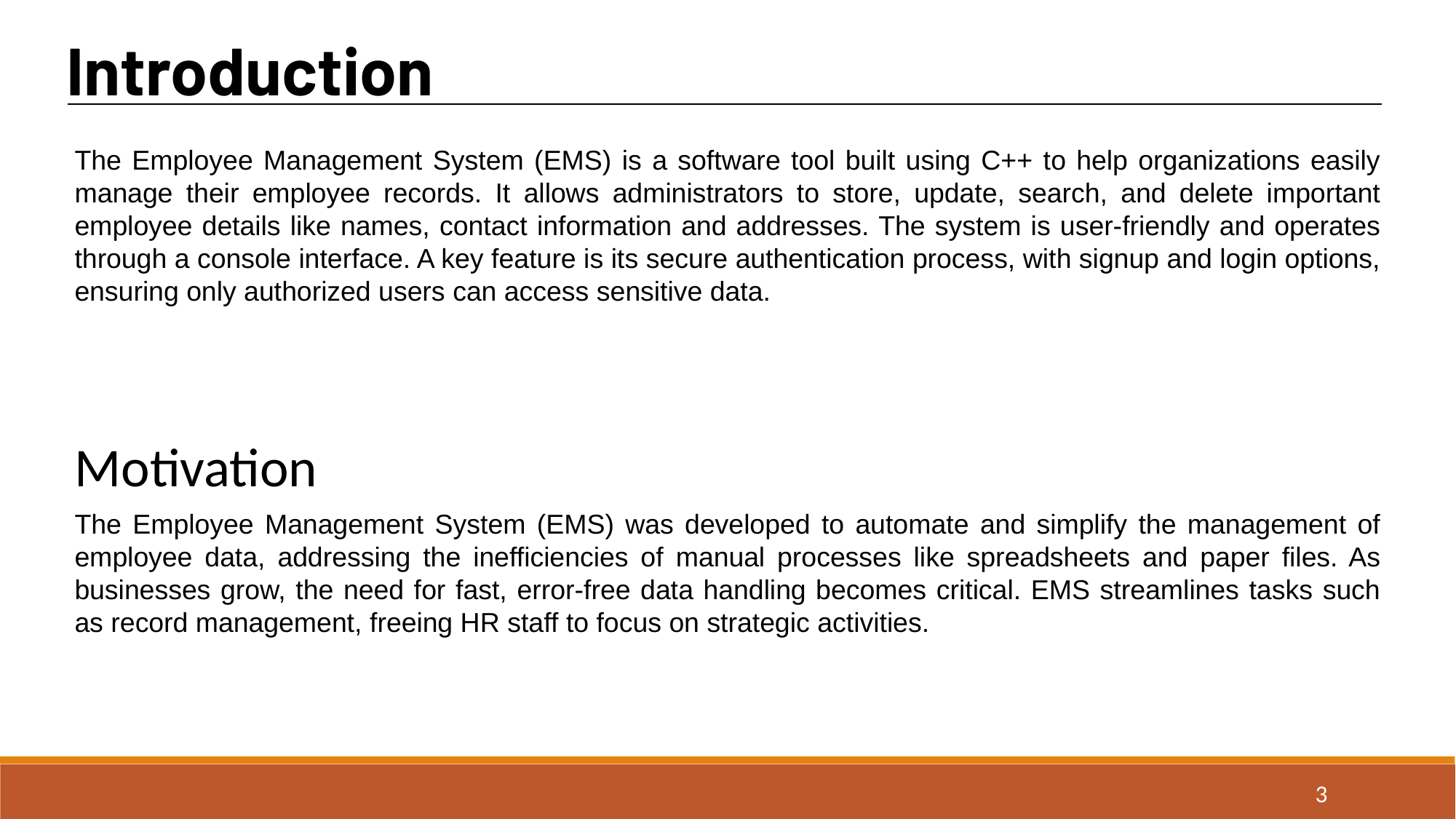

Introduction
The Employee Management System (EMS) is a software tool built using C++ to help organizations easily manage their employee records. It allows administrators to store, update, search, and delete important employee details like names, contact information and addresses. The system is user-friendly and operates through a console interface. A key feature is its secure authentication process, with signup and login options, ensuring only authorized users can access sensitive data.

Motivation
The Employee Management System (EMS) was developed to automate and simplify the management of employee data, addressing the inefficiencies of manual processes like spreadsheets and paper files. As businesses grow, the need for fast, error-free data handling becomes critical. EMS streamlines tasks such as record management, freeing HR staff to focus on strategic activities.
3